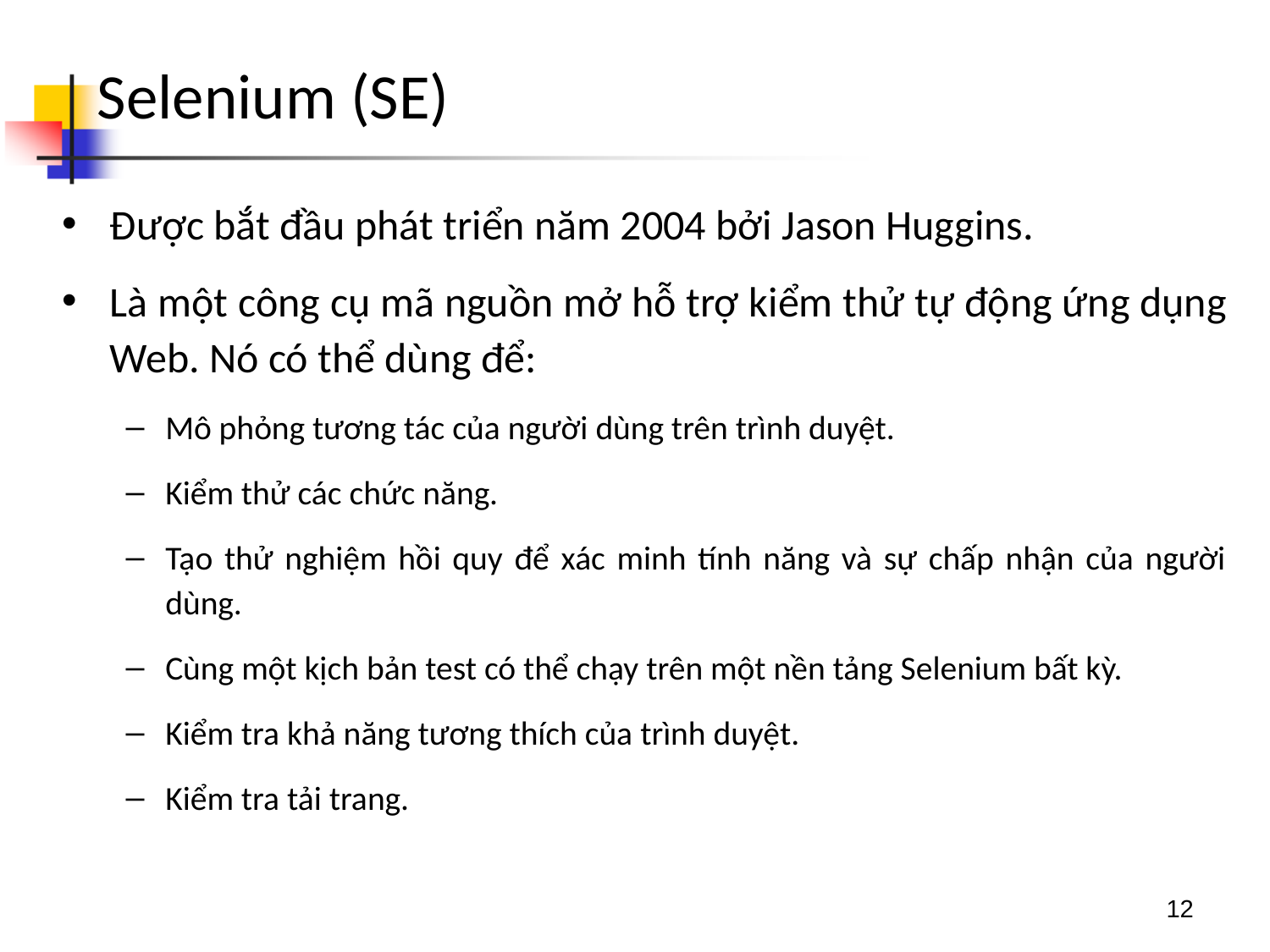

# Selenium (SE)
Được bắt đầu phát triển năm 2004 bởi Jason Huggins.
Là một công cụ mã nguồn mở hỗ trợ kiểm thử tự động ứng dụng Web. Nó có thể dùng để:
Mô phỏng tương tác của người dùng trên trình duyệt.
Kiểm thử các chức năng.
Tạo thử nghiệm hồi quy để xác minh tính năng và sự chấp nhận của người dùng.
Cùng một kịch bản test có thể chạy trên một nền tảng Selenium bất kỳ.
Kiểm tra khả năng tương thích của trình duyệt.
Kiểm tra tải trang.
12